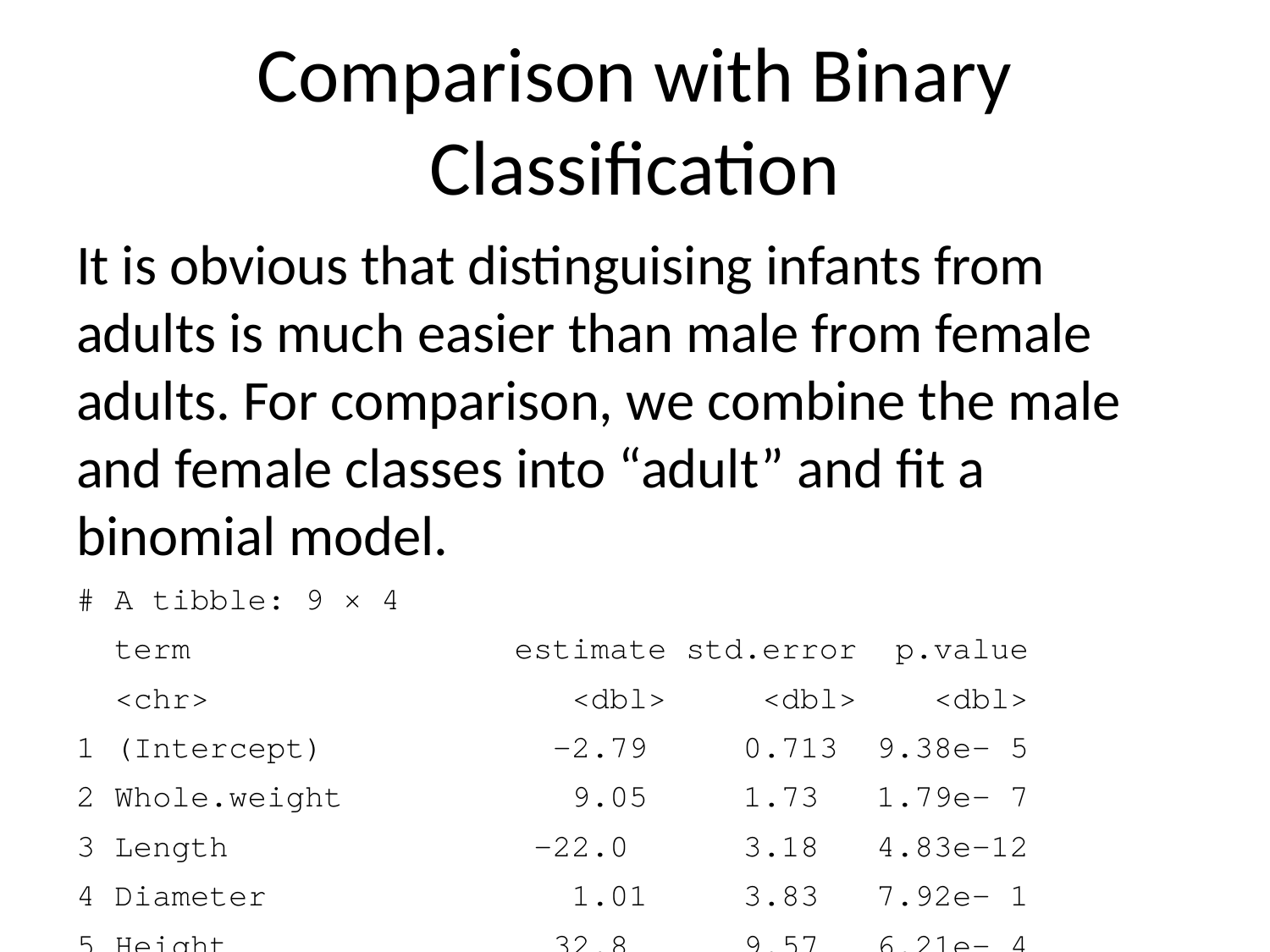

# Comparison with Binary Classification
It is obvious that distinguising infants from adults is much easier than male from female adults. For comparison, we combine the male and female classes into “adult” and fit a binomial model.
# A tibble: 9 × 4
  term                 estimate std.error  p.value
  <chr>                   <dbl>     <dbl>    <dbl>
1 (Intercept)            -2.79     0.713  9.38e- 5
2 Whole.weight            9.05     1.73   1.79e- 7
3 Length                -22.0      3.18   4.83e-12
4 Diameter                1.01     3.83   7.92e- 1
5 Height                 32.8      9.57   6.21e- 4
6 Rings                   0.889    0.0918 3.64e-22
7 Whole.weight:Rings     -0.409    0.0874 2.95e- 6
8 Height:Rings           -2.91     0.890  1.08e- 3
9 Whole.weight:Diamet…    6.55     2.91   2.42e- 2